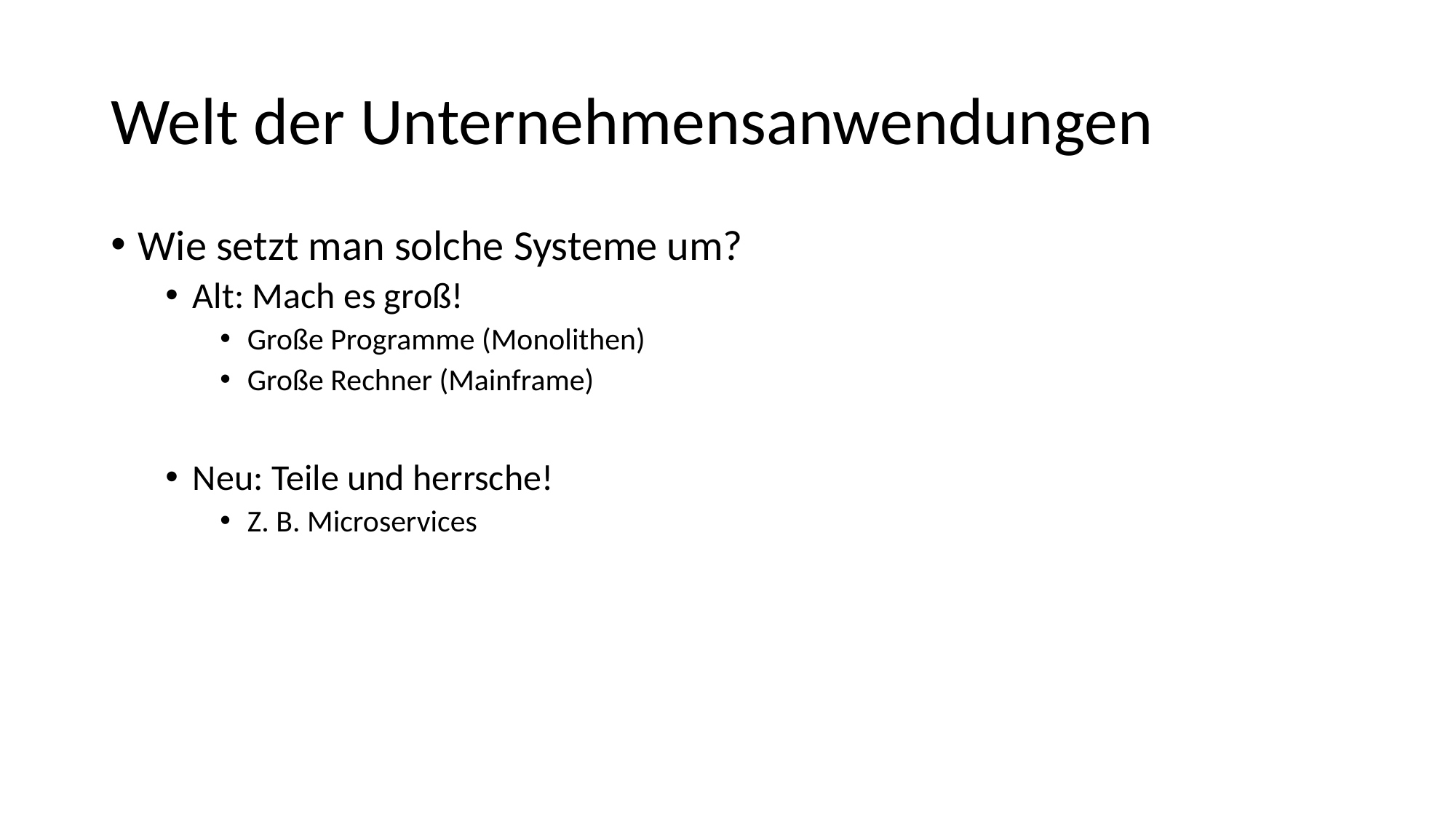

# Welt der Unternehmensanwendungen
Wie setzt man solche Systeme um?
Alt: Mach es groß!
Große Programme (Monolithen)
Große Rechner (Mainframe)

Neu: Teile und herrsche!
Z. B. Microservices